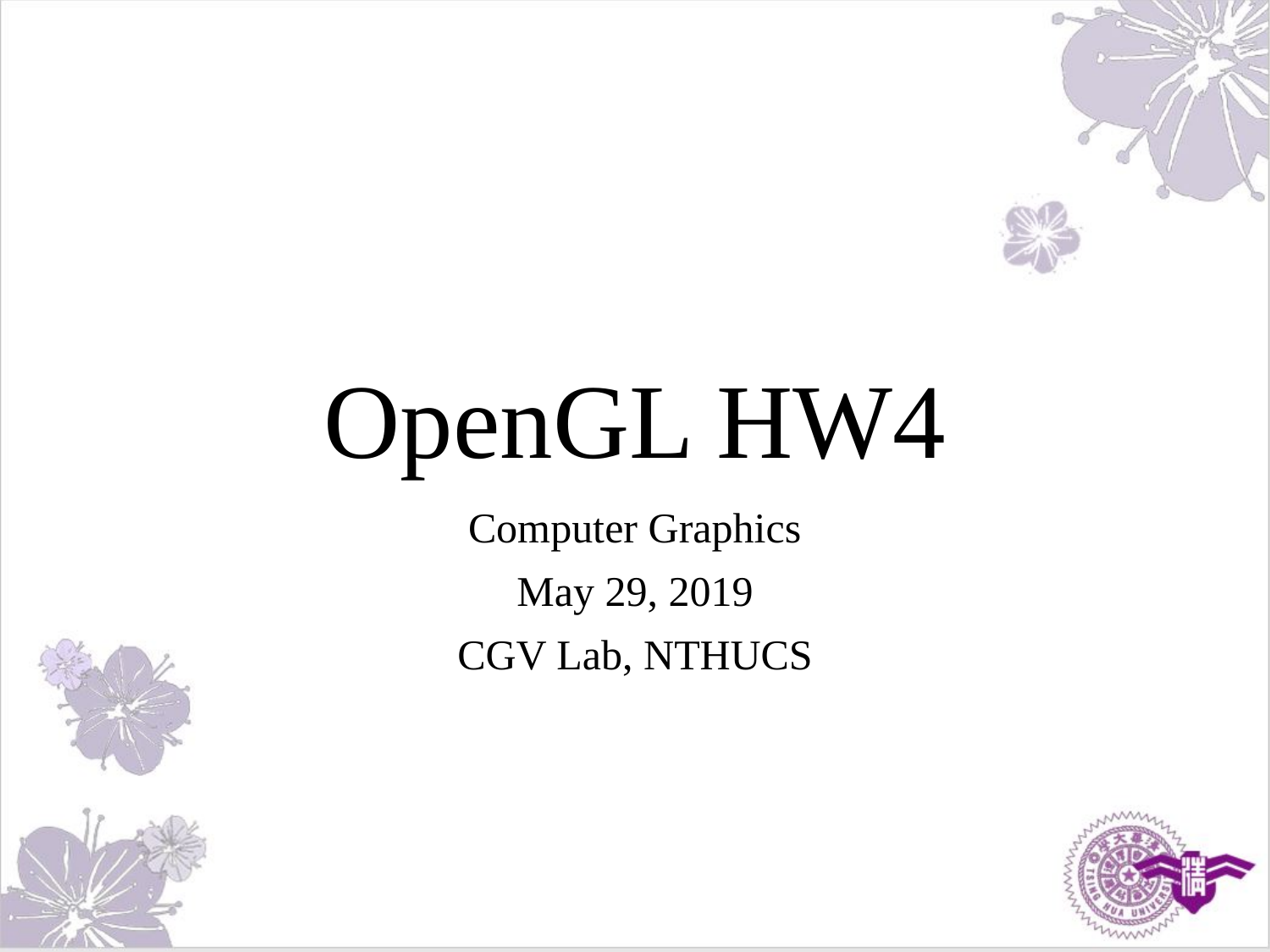

# OpenGL HW4
Computer Graphics
May 29, 2019
CGV Lab, NTHUCS